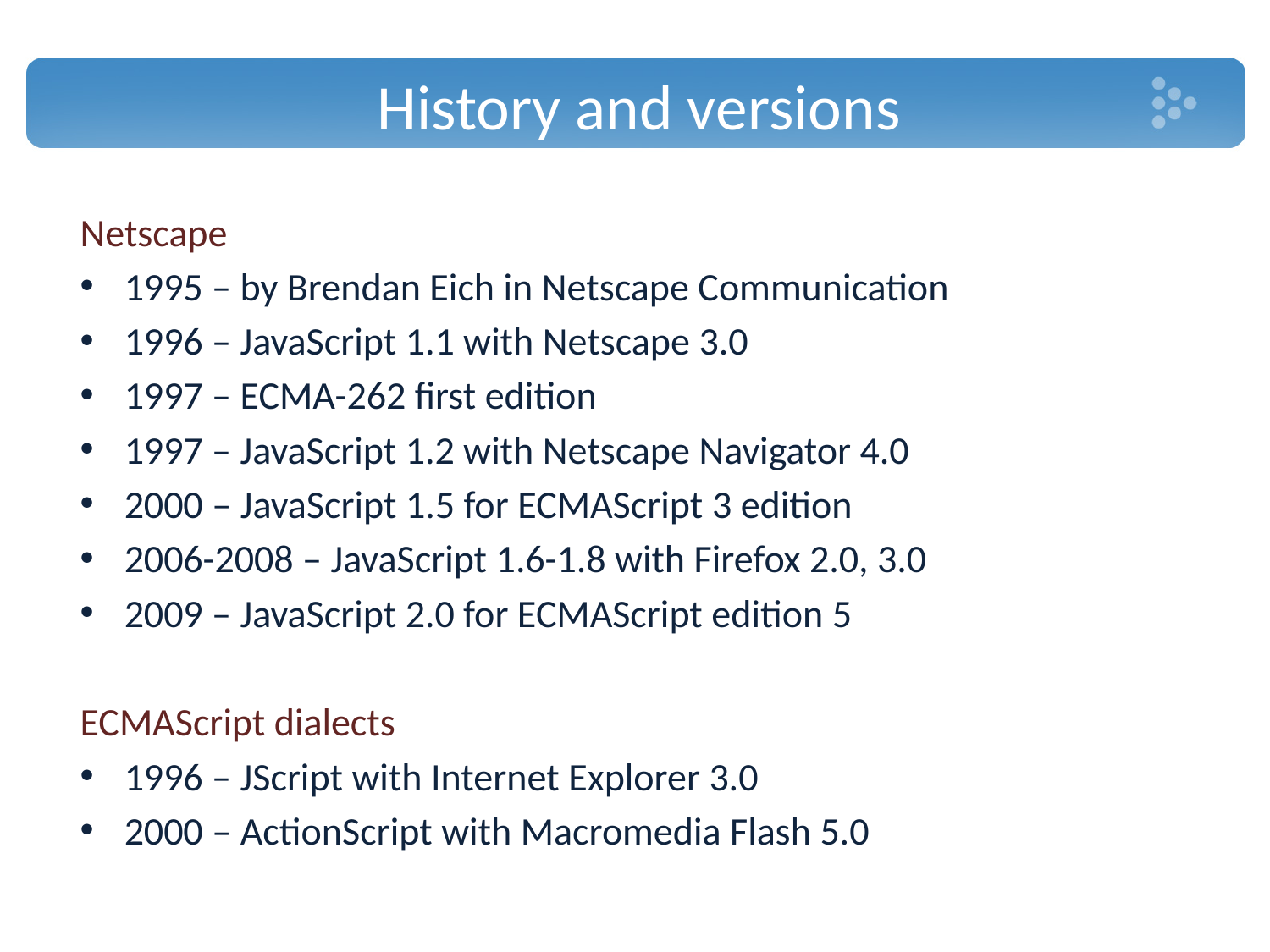

# History and versions
Netscape
1995 – by Brendan Eich in Netscape Communication
1996 – JavaScript 1.1 with Netscape 3.0
1997 – ECMA-262 first edition
1997 – JavaScript 1.2 with Netscape Navigator 4.0
2000 – JavaScript 1.5 for ECMAScript 3 edition
2006-2008 – JavaScript 1.6-1.8 with Firefox 2.0, 3.0
2009 – JavaScript 2.0 for ECMAScript edition 5

ECMAScript dialects
1996 – JScript with Internet Explorer 3.0
2000 – ActionScript with Macromedia Flash 5.0